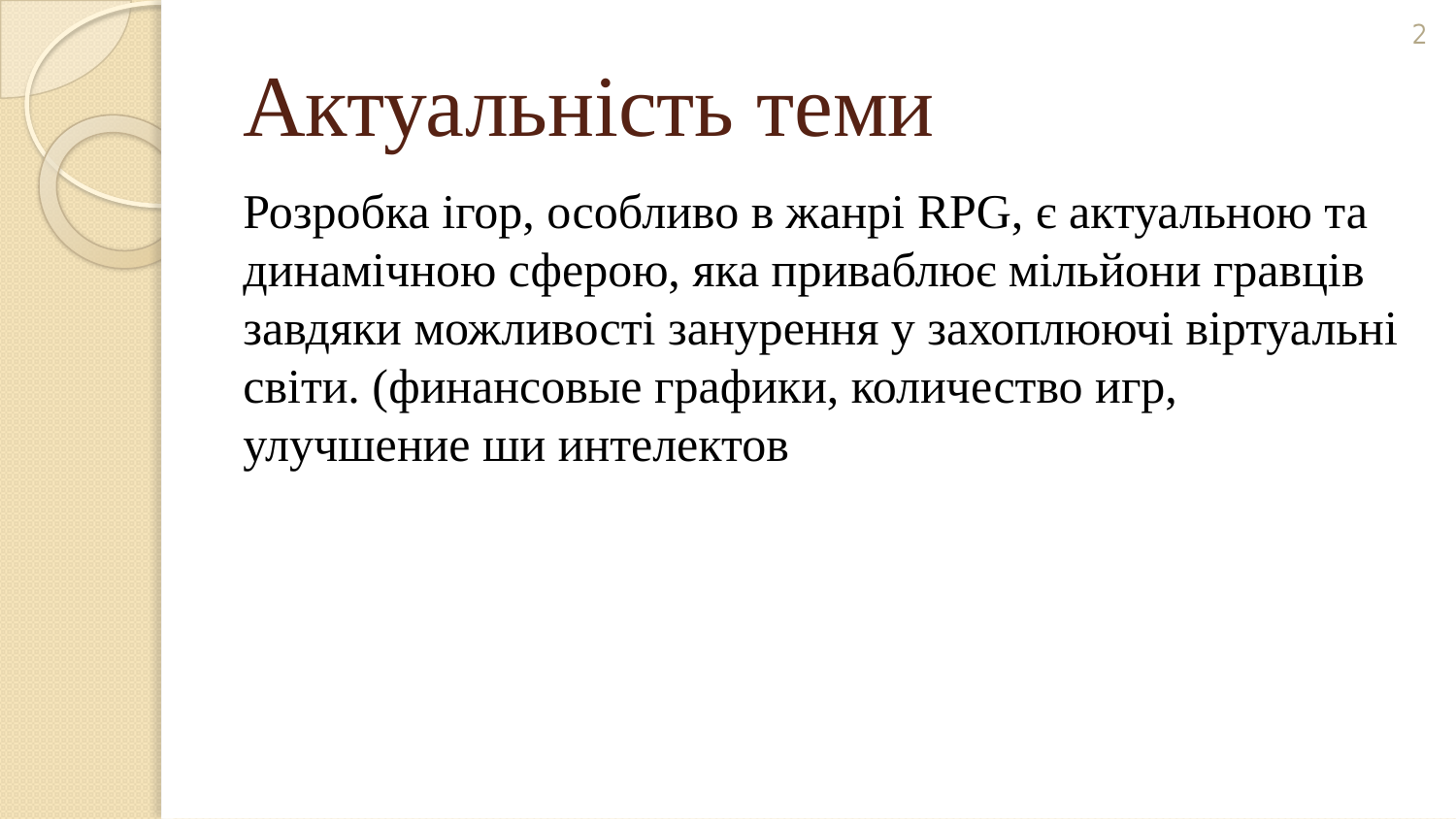

2
# Актуальність теми
Розробка ігор, особливо в жанрі RPG, є актуальною та динамічною сферою, яка приваблює мільйони гравців завдяки можливості занурення у захоплюючі віртуальні світи. (финансовые графики, количество игр, улучшение ши интелектов